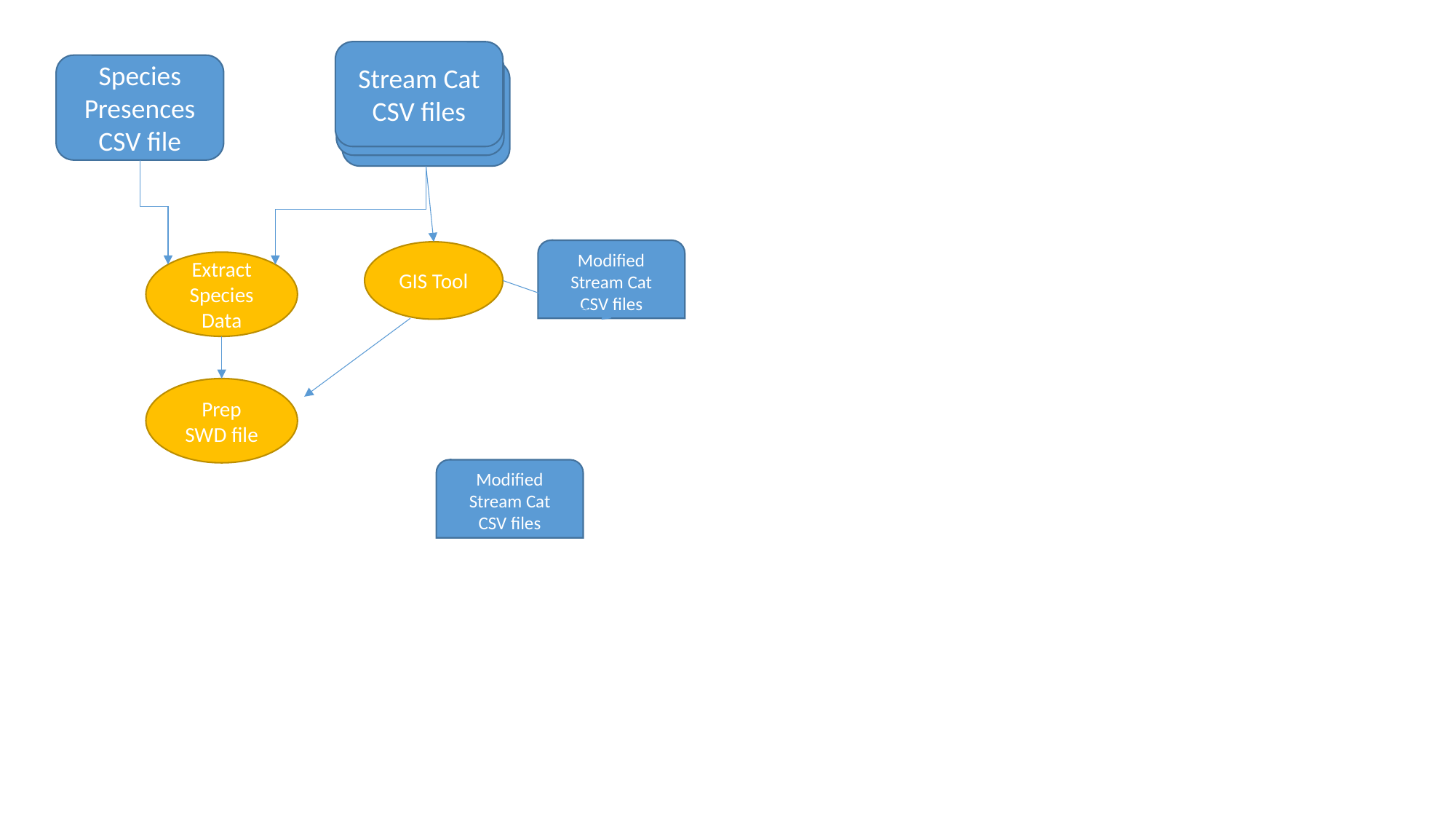

Stream Cat
CSV files
Stream Cat
CSV files
Stream Cat
CSV files
Species Presences CSV file
Modified
Stream Cat
CSV files
GIS Tool
Extract Species Data
Prep SWD file
Modified
Stream Cat
CSV files